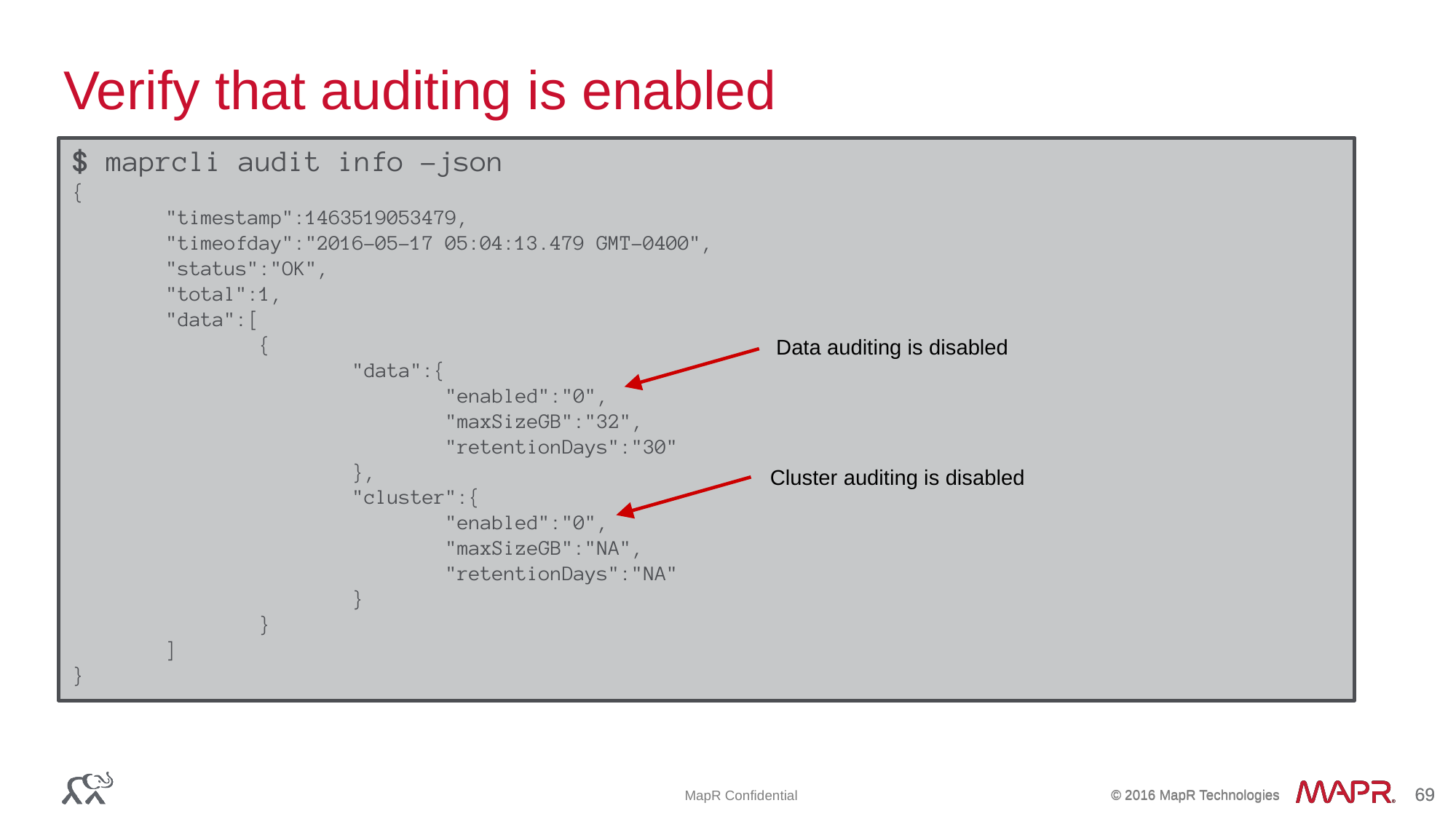

# Verify that auditing is enabled
$ maprcli audit info -json
{
        "timestamp":1463519053479,
        "timeofday":"2016-05-17 05:04:13.479 GMT-0400",
        "status":"OK",
        "total":1,
        "data":[
                {
                        "data":{
                                "enabled":"0",
                                "maxSizeGB":"32",
                                "retentionDays":"30"
                        },
                        "cluster":{
                                "enabled":"0",
                                "maxSizeGB":"NA",
                                "retentionDays":"NA"
                        }
                }
        ]
}
Data auditing is disabled
Cluster auditing is disabled